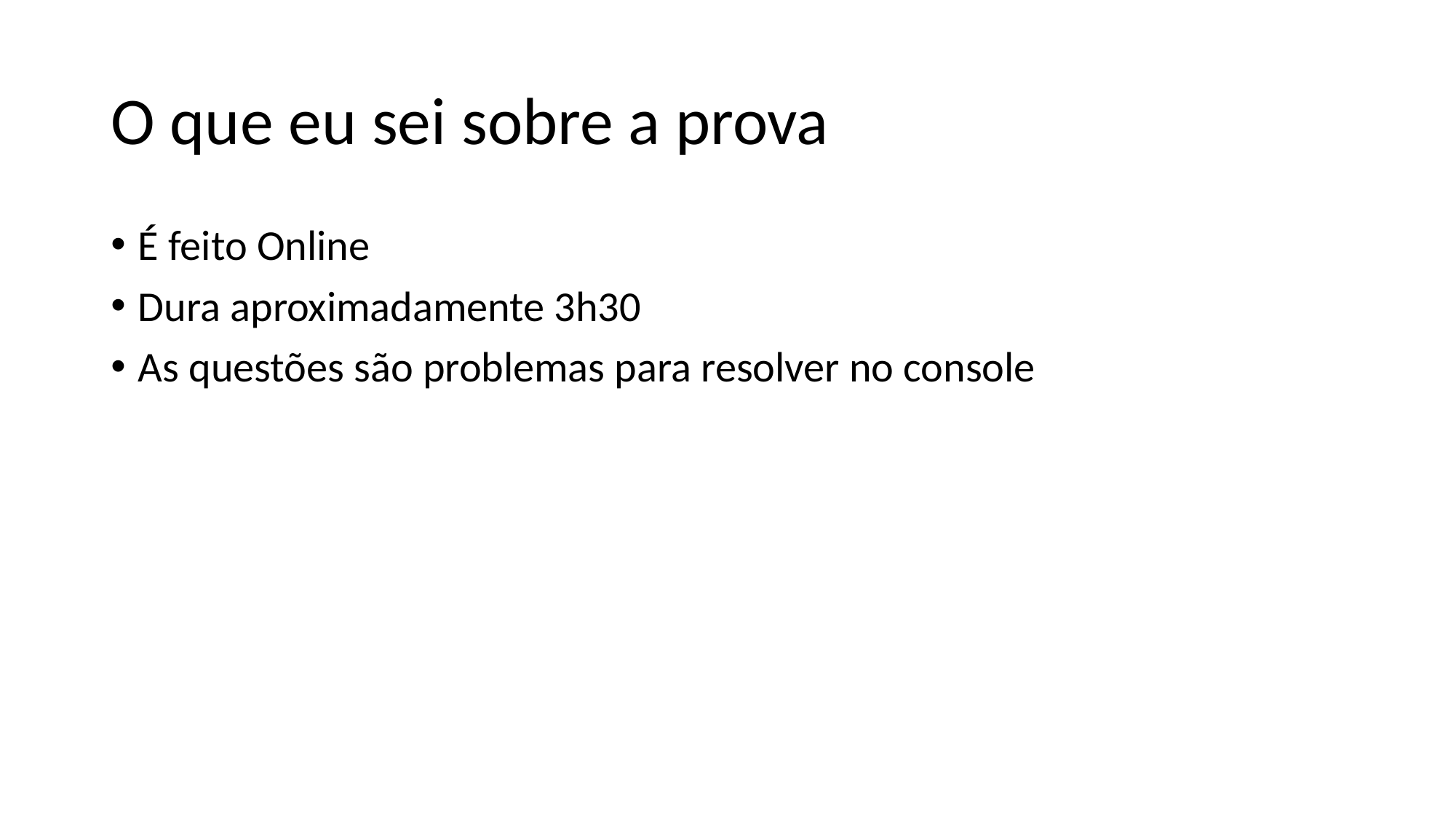

# O que eu sei sobre a prova
É feito Online
Dura aproximadamente 3h30
As questões são problemas para resolver no console